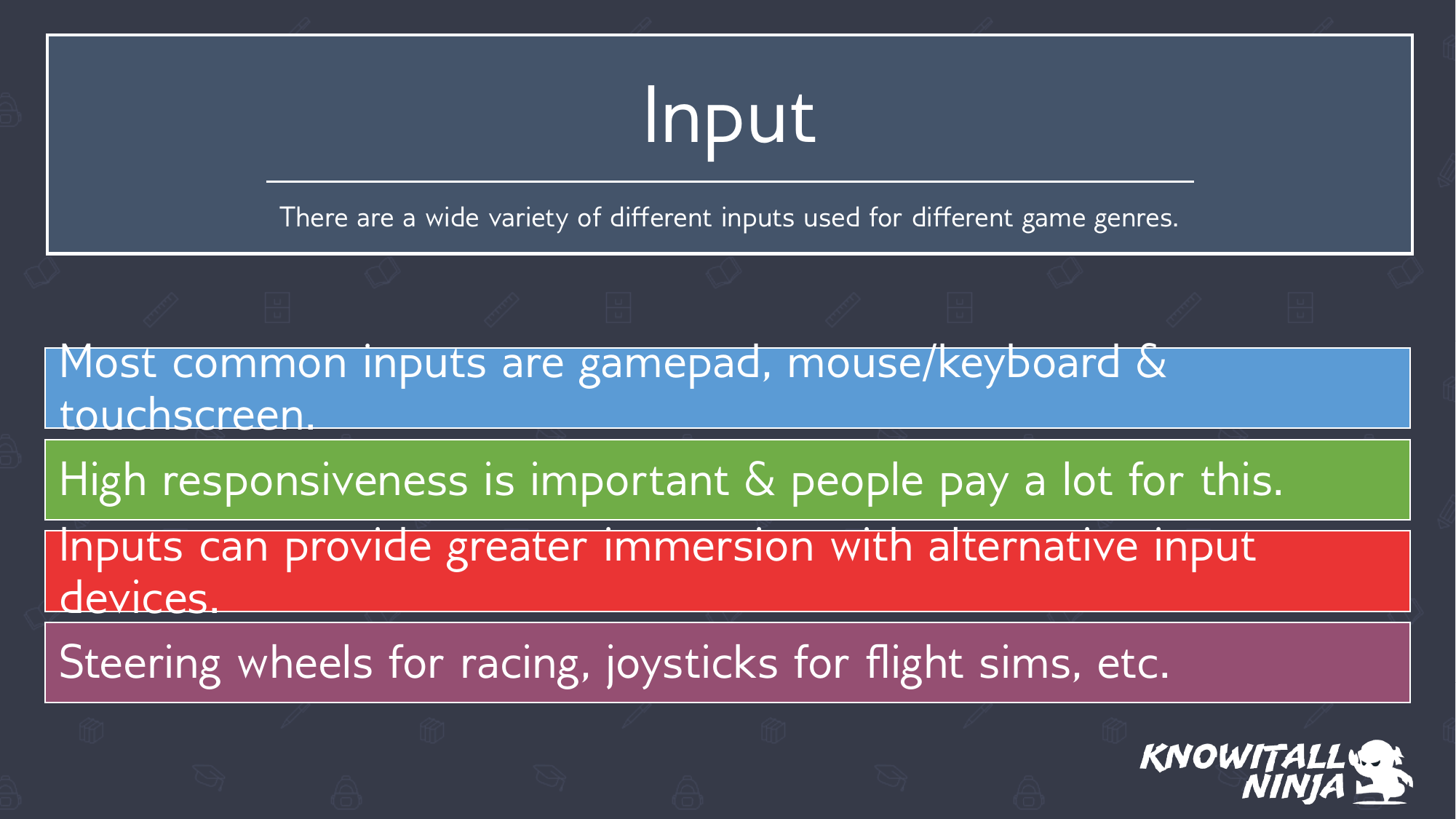

# Input
There are a wide variety of different inputs used for different game genres.
Most common inputs are gamepad, mouse/keyboard & touchscreen.
High responsiveness is important & people pay a lot for this.
Inputs can provide greater immersion with alternative input devices.
Steering wheels for racing, joysticks for flight sims, etc.